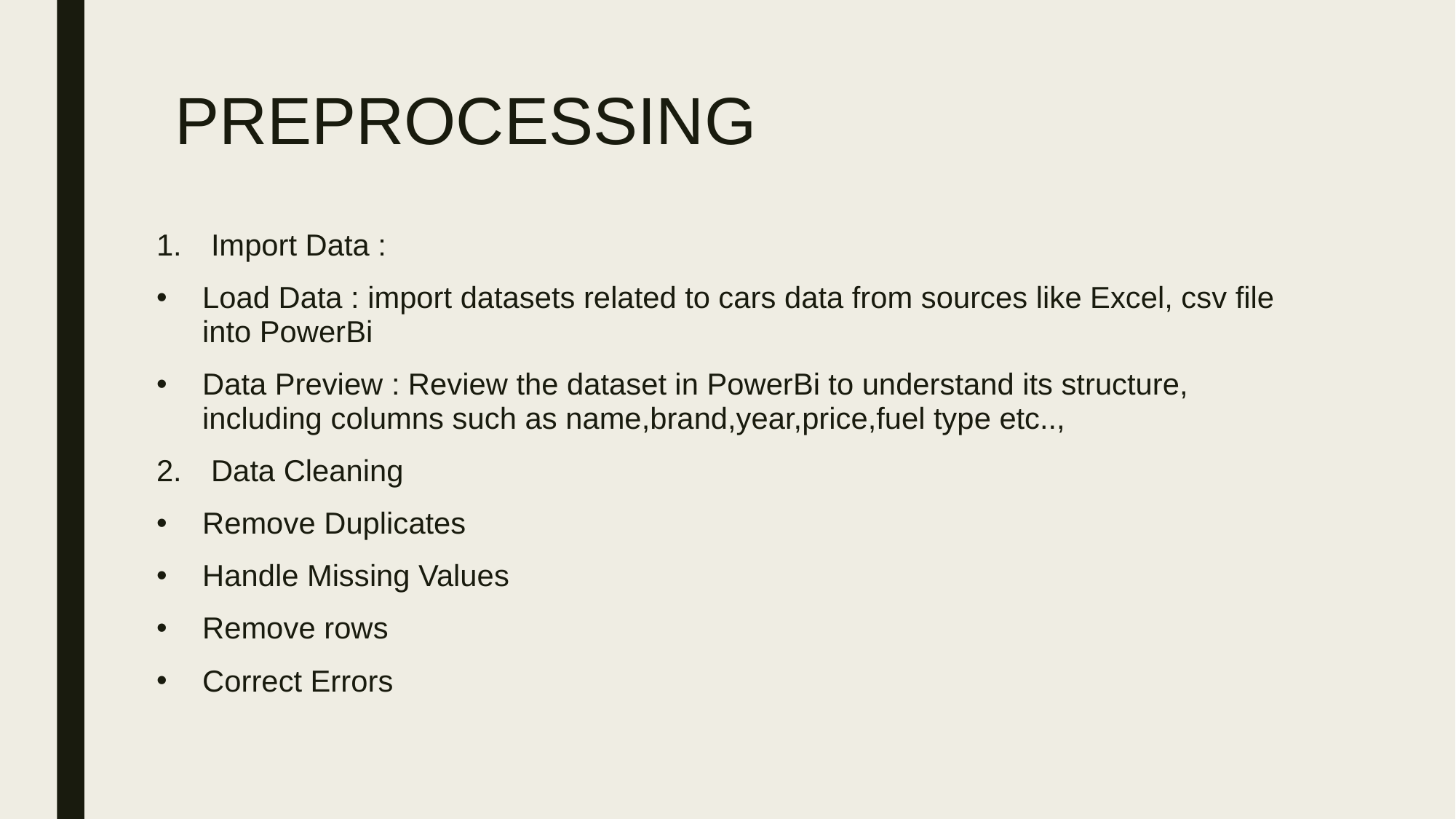

# PREPROCESSING
Import Data :
Load Data : import datasets related to cars data from sources like Excel, csv file into PowerBi
Data Preview : Review the dataset in PowerBi to understand its structure, including columns such as name,brand,year,price,fuel type etc..,
Data Cleaning
Remove Duplicates
Handle Missing Values
Remove rows
Correct Errors